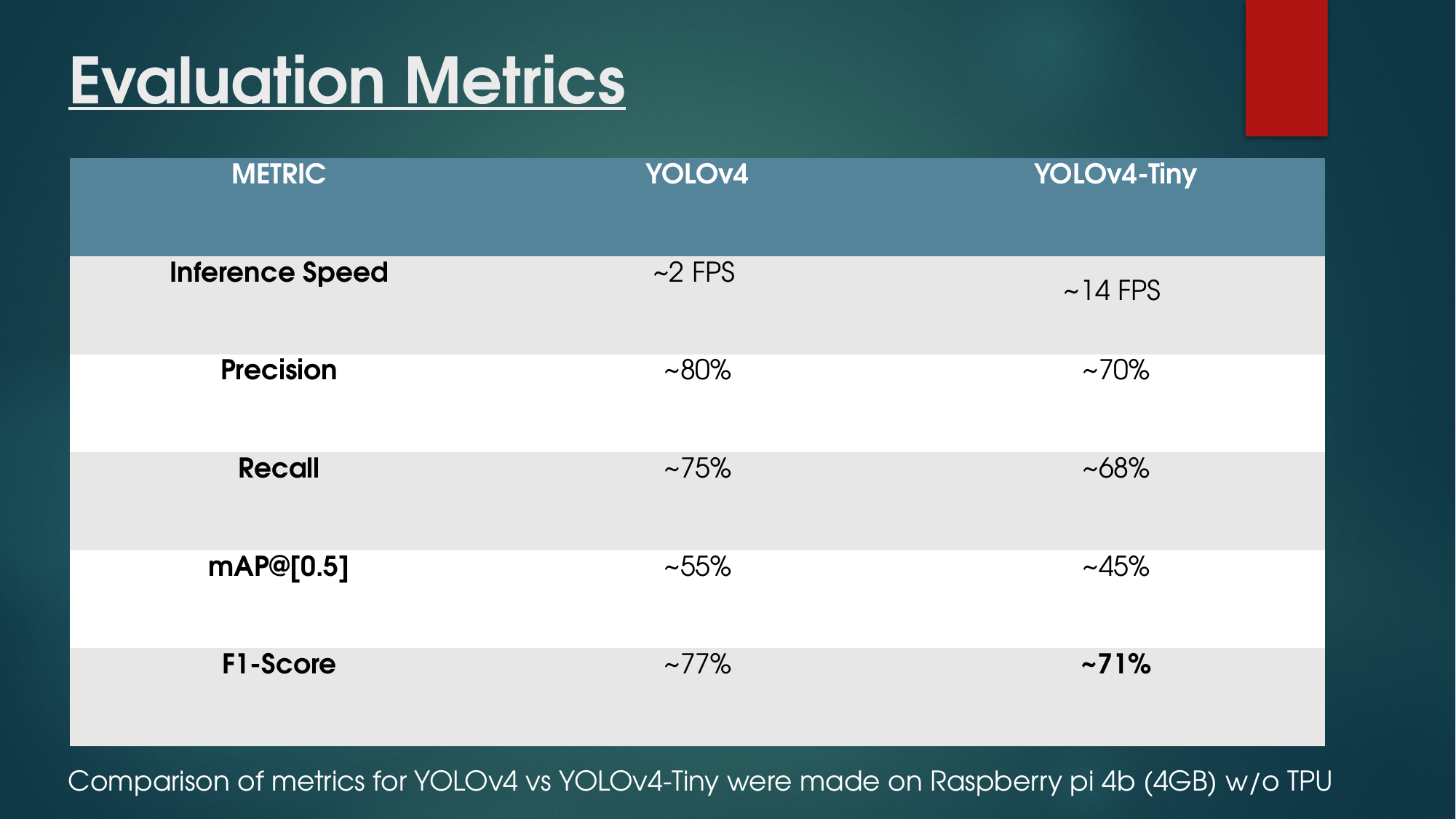

# Evaluation Metrics
| METRIC | YOLOv4 | YOLOv4-Tiny |
| --- | --- | --- |
| Inference Speed | ~2 FPS | ~14 FPS |
| Precision | ~80% | ~70% |
| Recall | ~75% | ~68% |
| mAP@[0.5] | ~55% | ~45% |
| F1-Score | ~77% | ~71% |
Comparison of metrics for YOLOv4 vs YOLOv4-Tiny were made on Raspberry pi 4b (4GB) w/o TPU